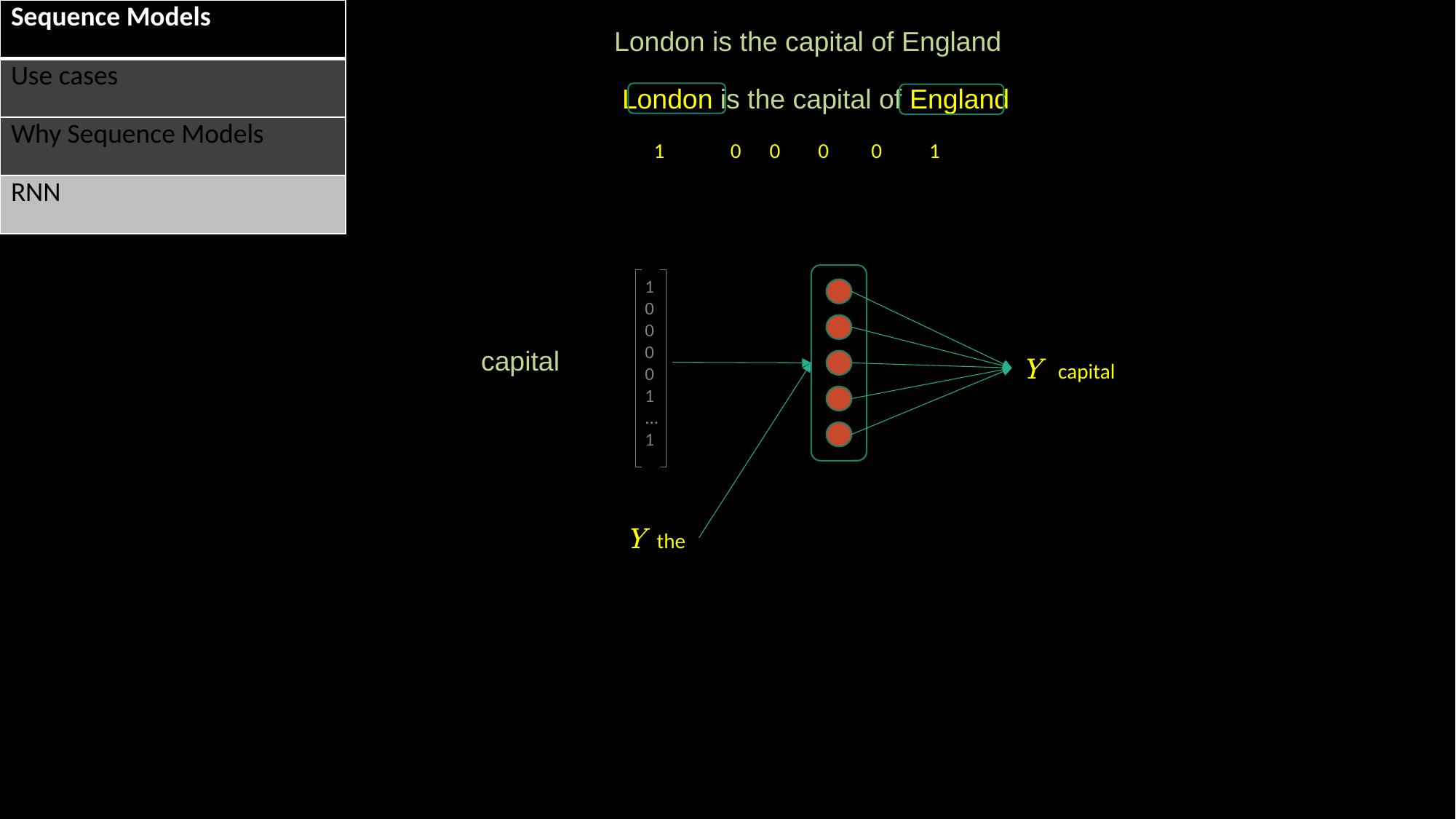

| Sequence Models |
| --- |
| Use cases |
| Why Sequence Models |
| RNN |
London is the capital of England
London is the capital of England

1              0      0        0         0          1

1
0
0
0
0
1
...
1

capital
Y  capital
Y  the